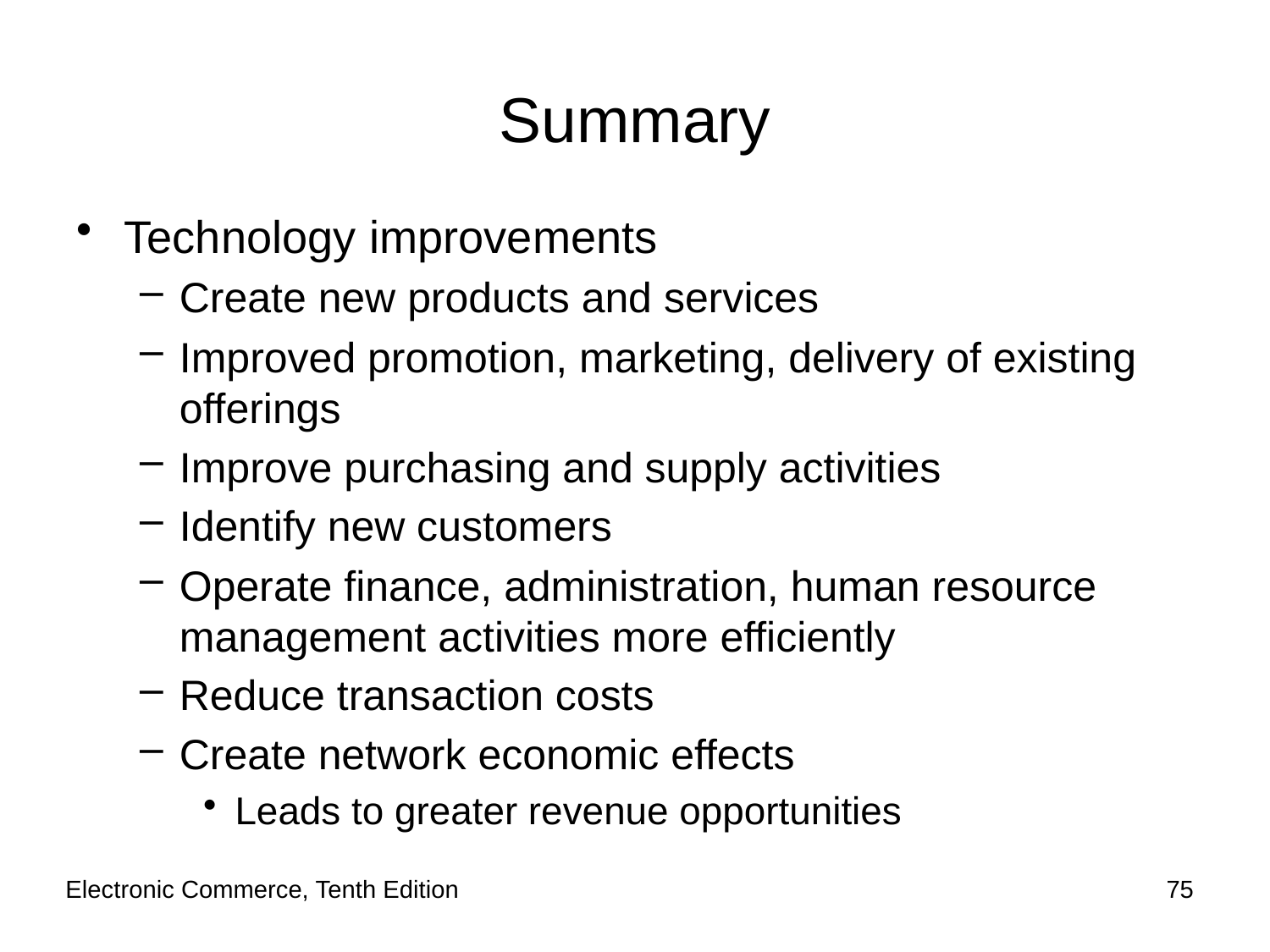

# Summary
Technology improvements
Create new products and services
Improved promotion, marketing, delivery of existing offerings
Improve purchasing and supply activities
Identify new customers
Operate finance, administration, human resource management activities more efficiently
Reduce transaction costs
Create network economic effects
Leads to greater revenue opportunities

Electronic Commerce, Tenth Edition
75